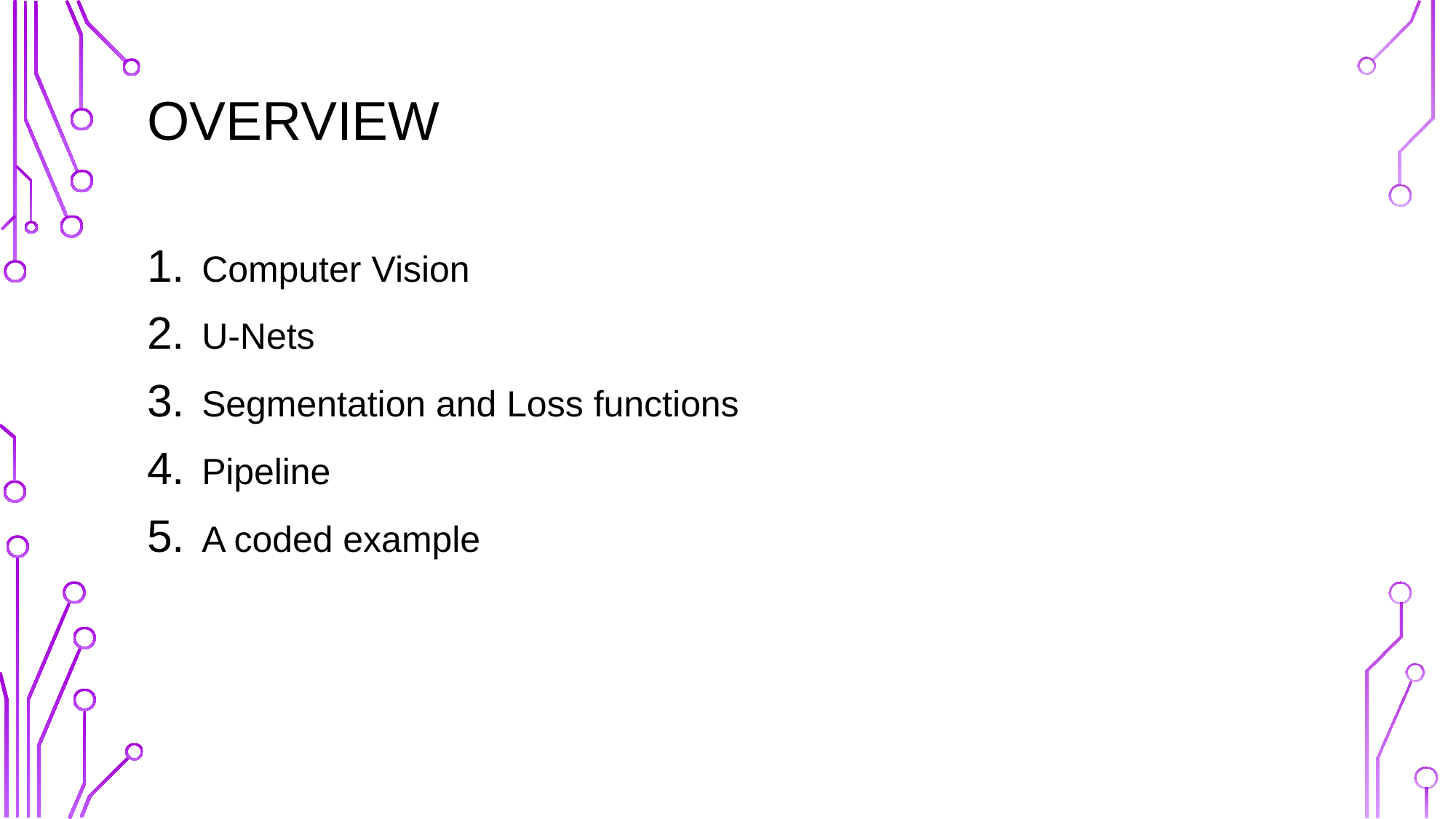

# OVERVIEW
Computer Vision
U-Nets
Segmentation and Loss functions
Pipeline
A coded example